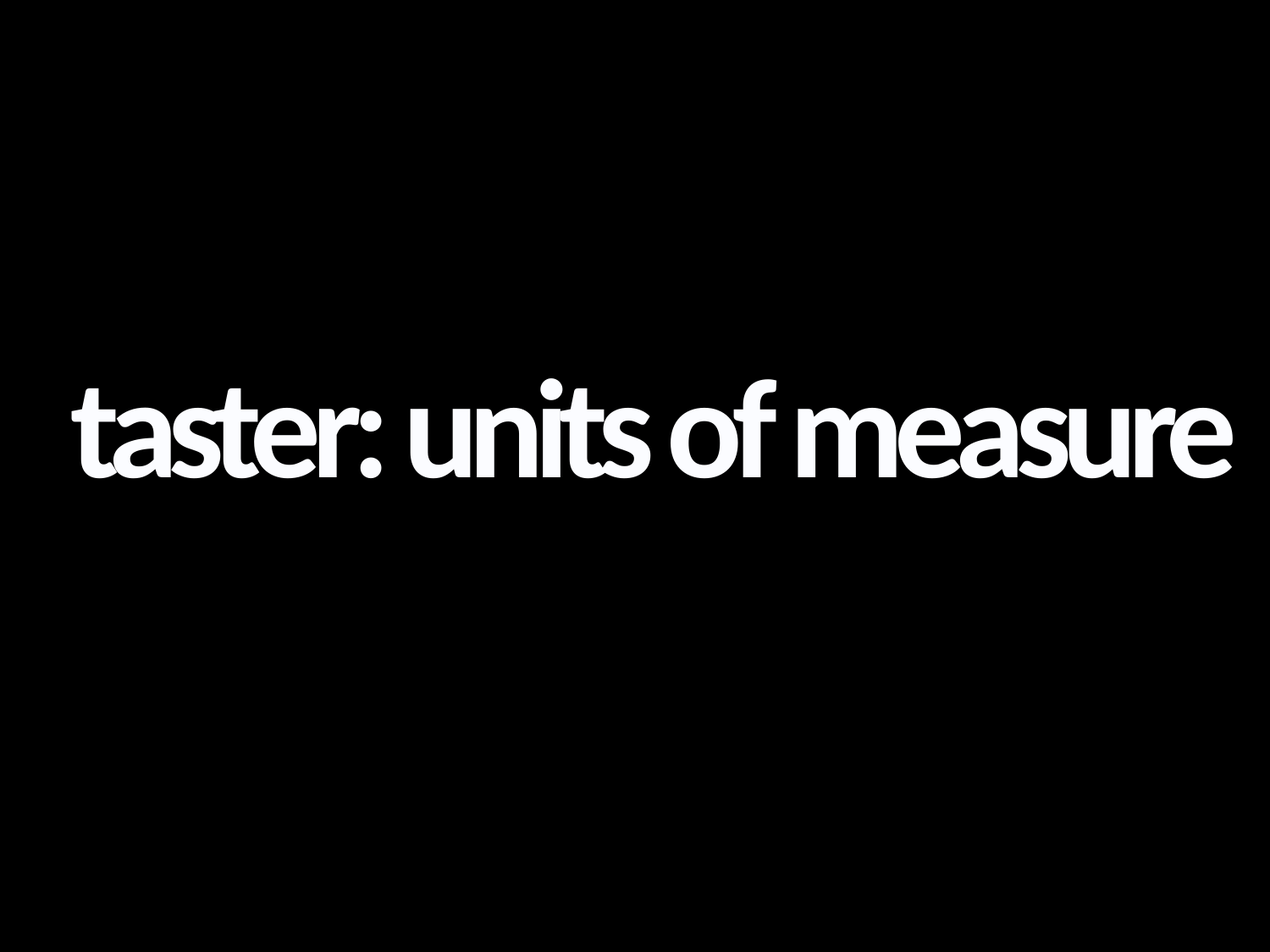

taster: units of measure
# Let’s Web Crawl…